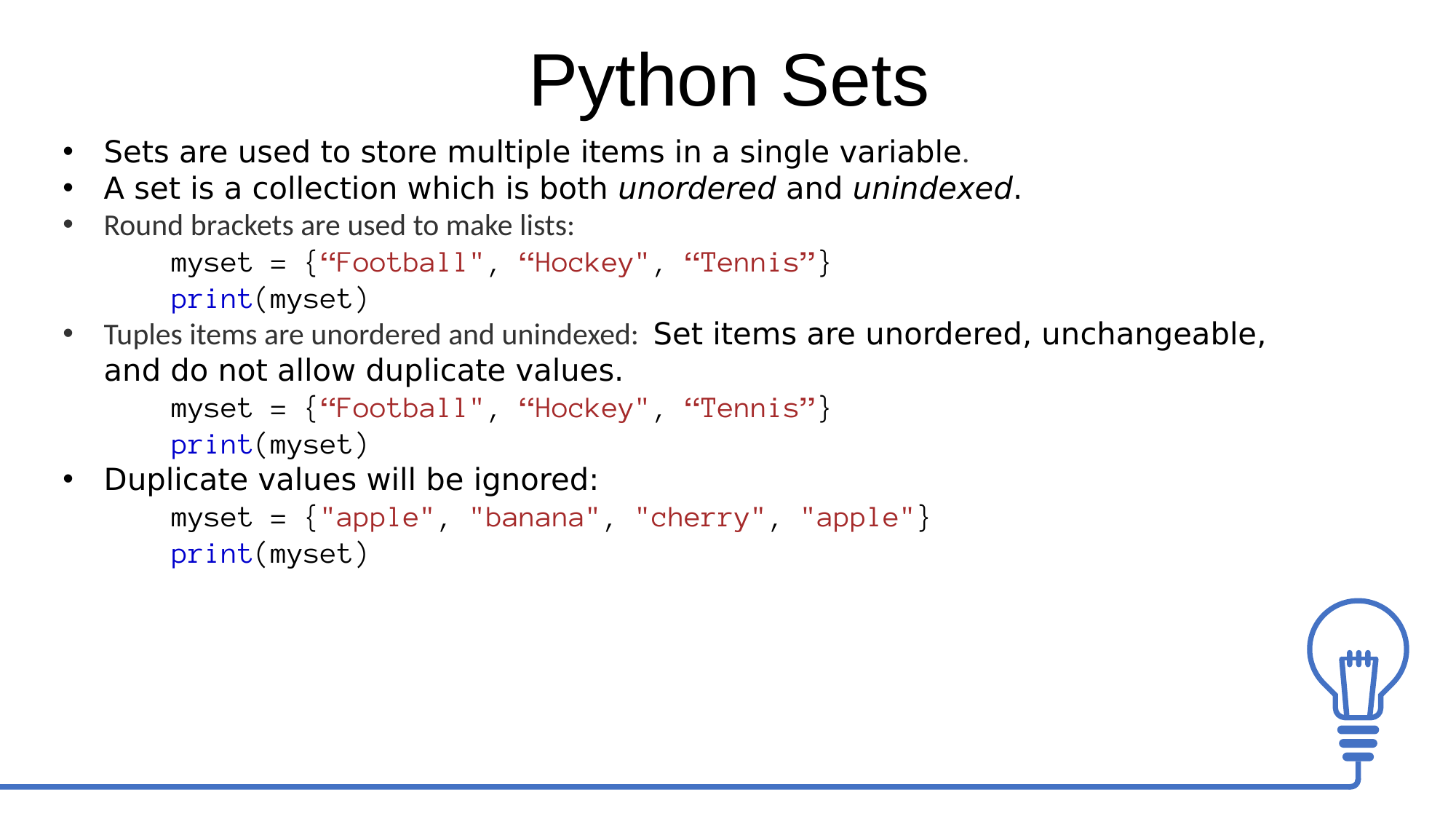

Python Sets
Sets are used to store multiple items in a single variable.
A set is a collection which is both unordered and unindexed.
Round brackets are used to make lists:
myset = {“Football", “Hockey", “Tennis”}
print(myset)
Tuples items are unordered and unindexed:  Set items are unordered, unchangeable, and do not allow duplicate values.
myset = {“Football", “Hockey", “Tennis”}
print(myset)
Duplicate values will be ignored:
myset = {"apple", "banana", "cherry", "apple"}
print(myset)